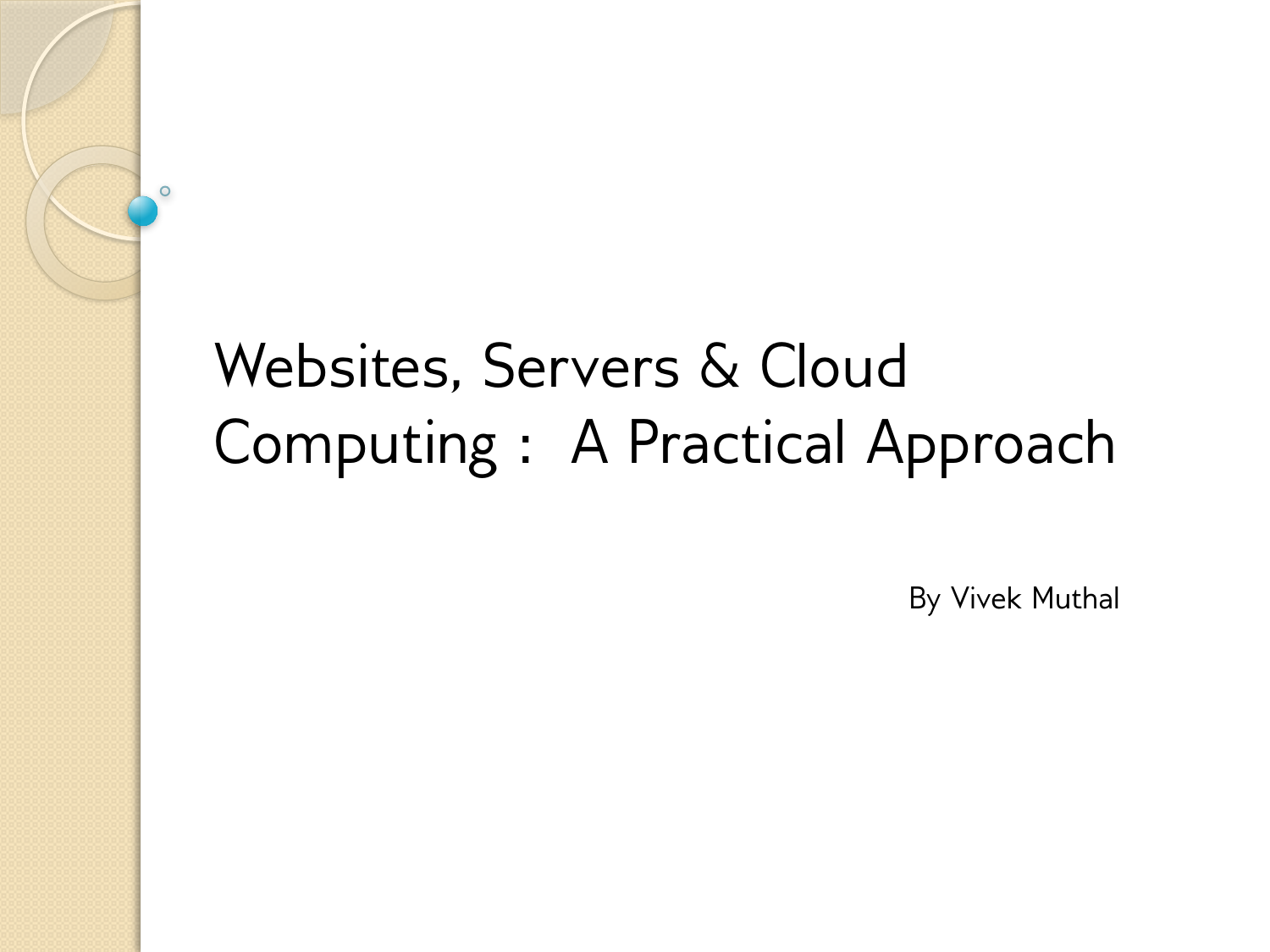

Websites, Servers & Cloud Computing :  A Practical Approach
By Vivek Muthal